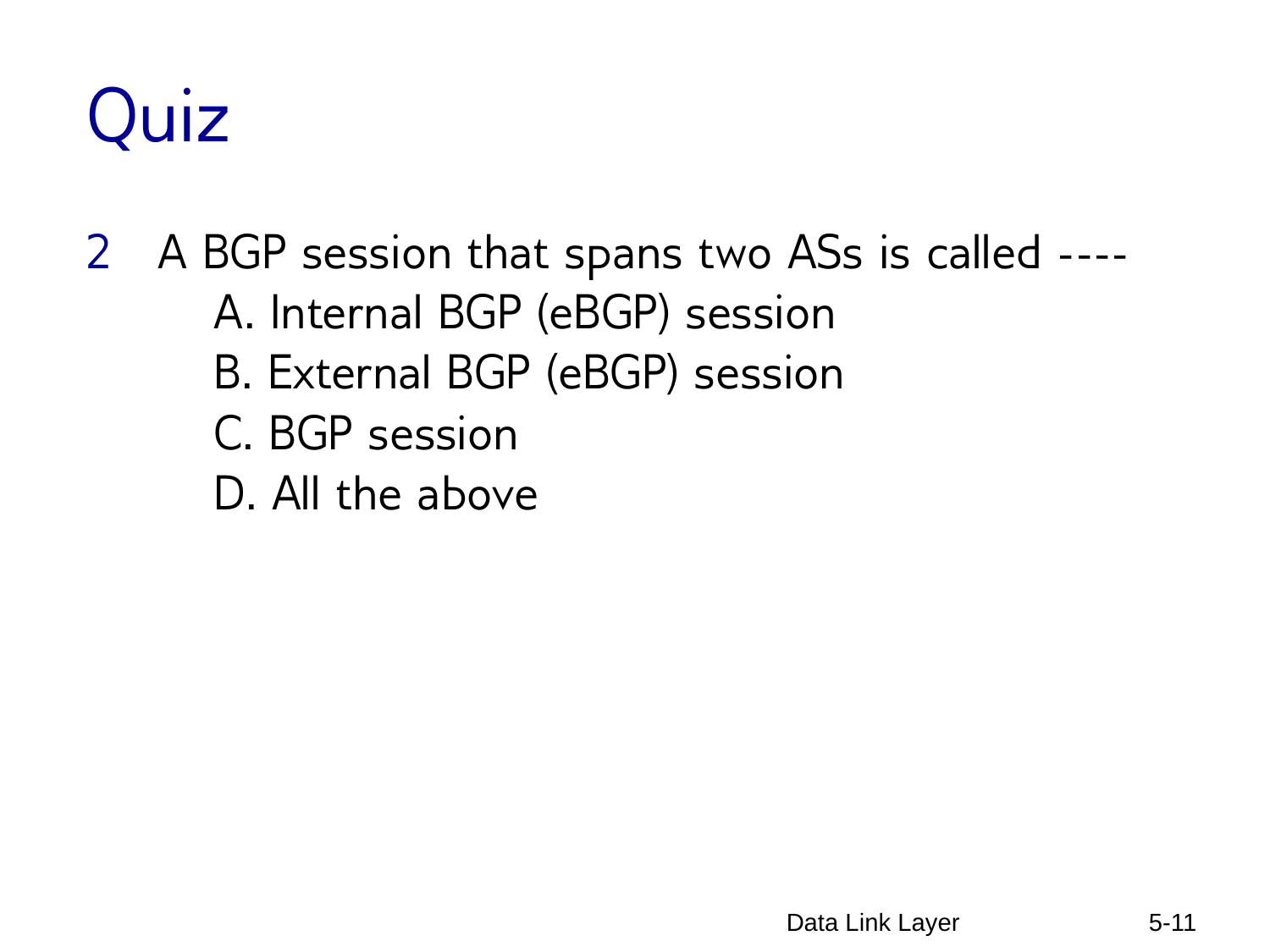

# Quiz
A BGP session that spans two ASs is called ----
     	A. Internal BGP (eBGP) session
	B. External BGP (eBGP) session
	C. BGP session
	D. All the above

Data Link Layer
5-11